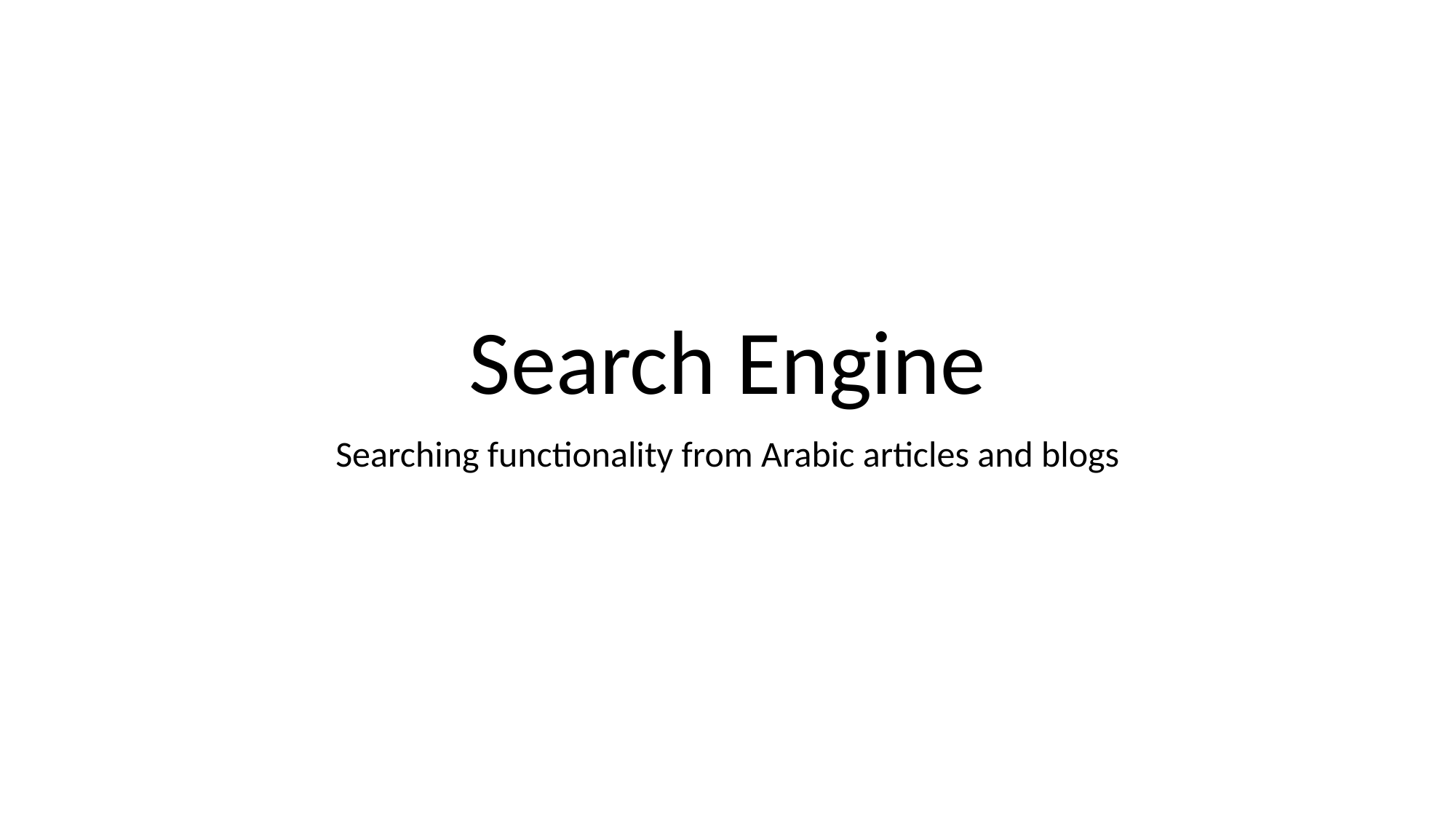

# Search Engine
Searching functionality from Arabic articles and blogs